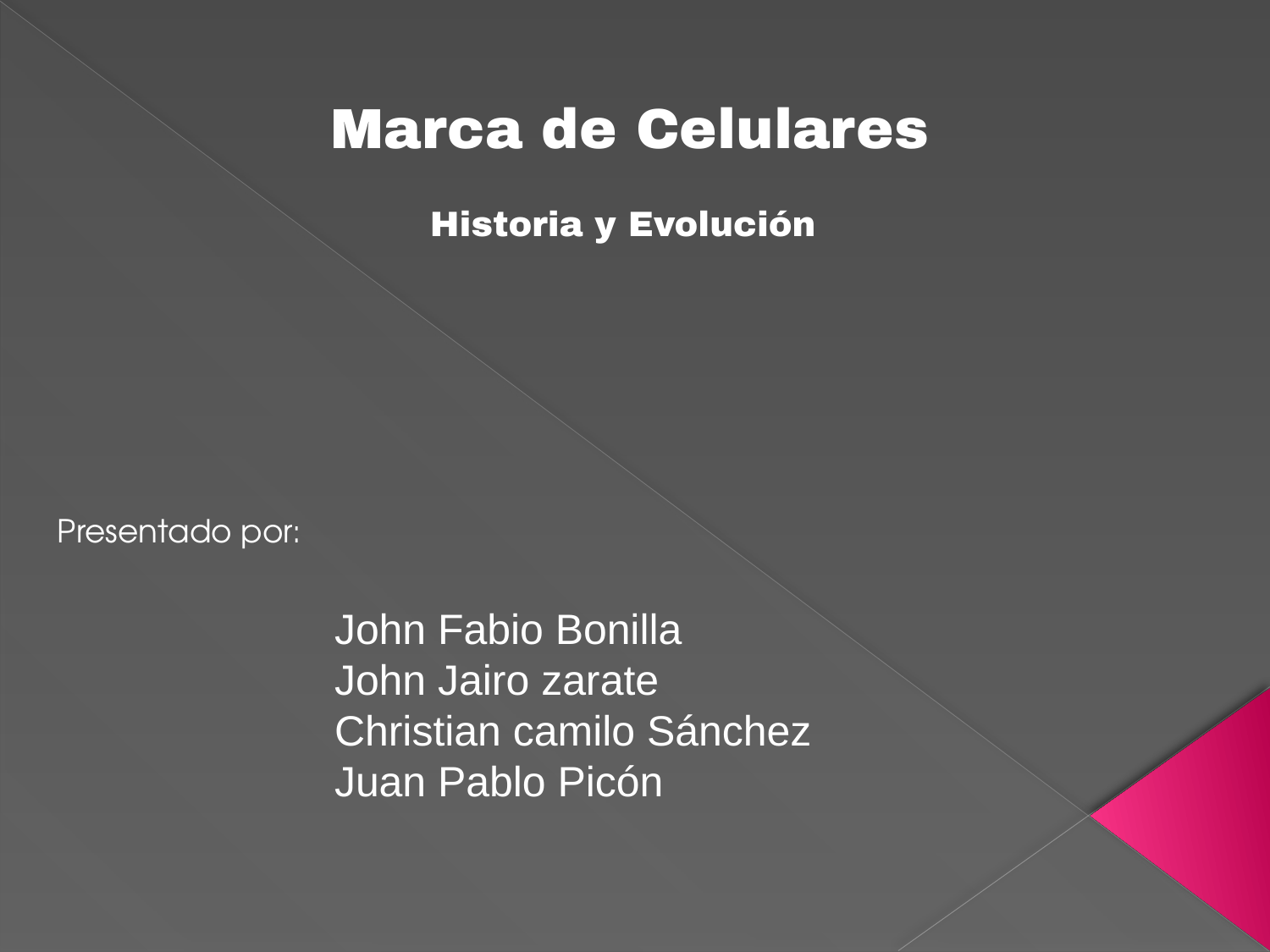

Marca de Celulares
Historia y Evolución
Presentado por:
John Fabio Bonilla
John Jairo zarate
Christian camilo Sánchez
Juan Pablo Picón